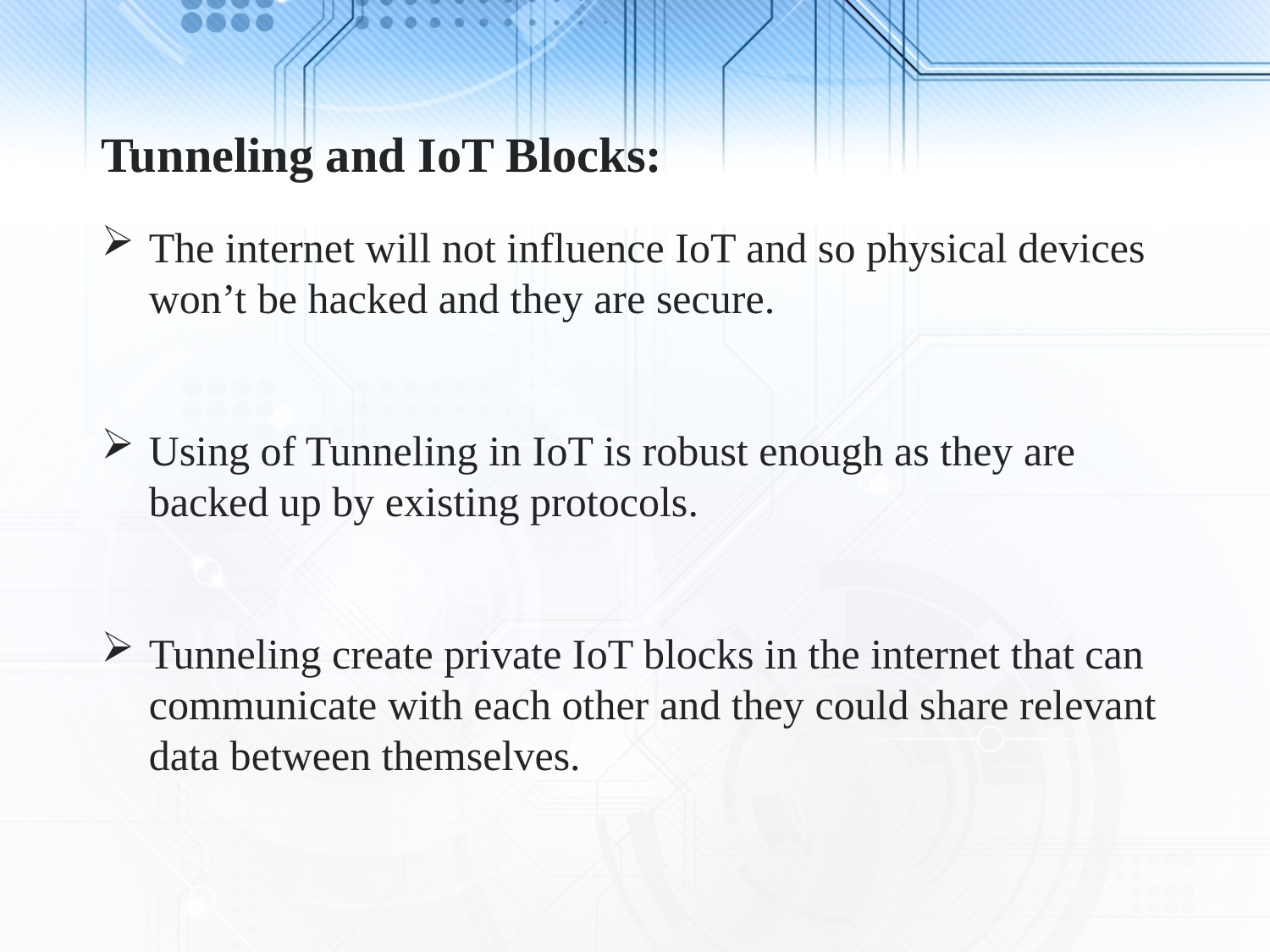

Tunneling and IoT Blocks:
The internet will not influence IoT and so physical devices won’t be hacked and they are secure.

Using of Tunneling in IoT is robust enough as they are backed up by existing protocols.

Tunneling create private IoT blocks in the internet that can communicate with each other and they could share relevant data between themselves.